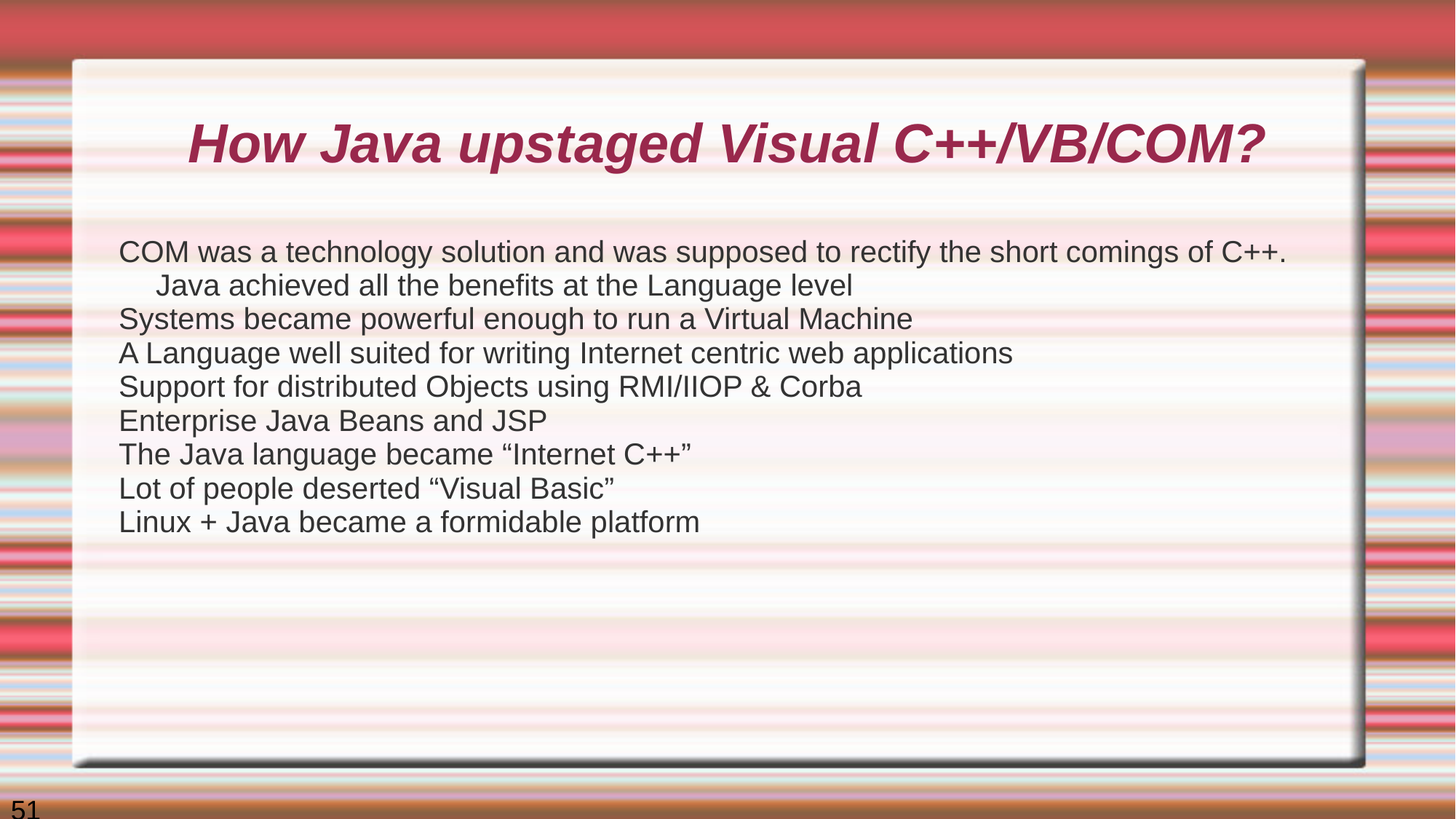

# How Java upstaged Visual C++/VB/COM?
COM was a technology solution and was supposed to rectify the short comings of C++. Java achieved all the benefits at the Language level
Systems became powerful enough to run a Virtual Machine
A Language well suited for writing Internet centric web applications
Support for distributed Objects using RMI/IIOP & Corba
Enterprise Java Beans and JSP
The Java language became “Internet C++”
Lot of people deserted “Visual Basic”
Linux + Java became a formidable platform

51